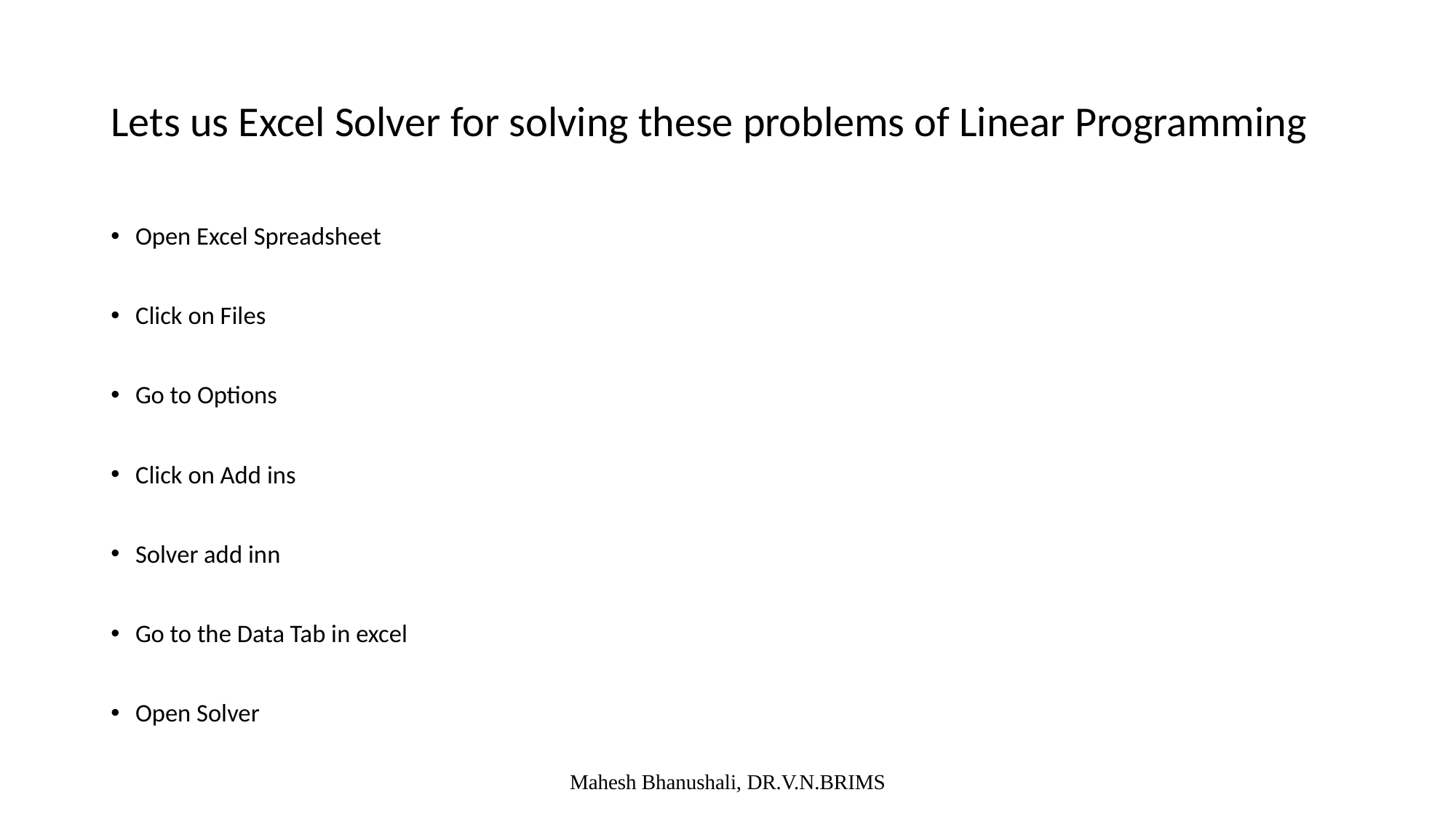

# Lets us Excel Solver for solving these problems of Linear Programming
Open Excel Spreadsheet

Click on Files

Go to Options

Click on Add ins

Solver add inn

Go to the Data Tab in excel

Open Solver
Mahesh Bhanushali, DR.V.N.BRIMS